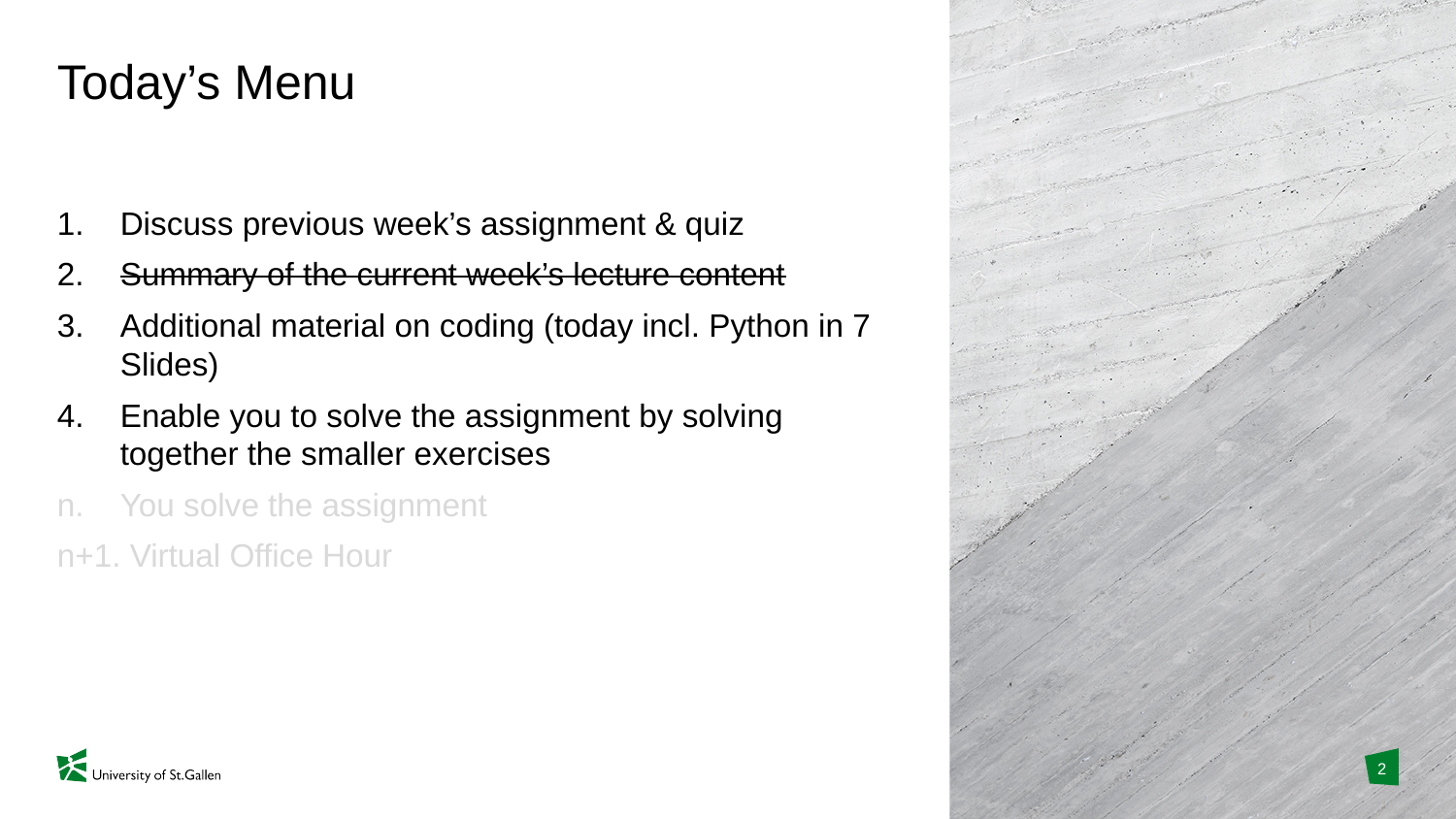

# Today’s Menu
Discuss previous week’s assignment & quiz
Summary of the current week’s lecture content
Additional material on coding (today incl. Python in 7 Slides)
Enable you to solve the assignment by solving together the smaller exercises
You solve the assignment
n+1. Virtual Office Hour

2